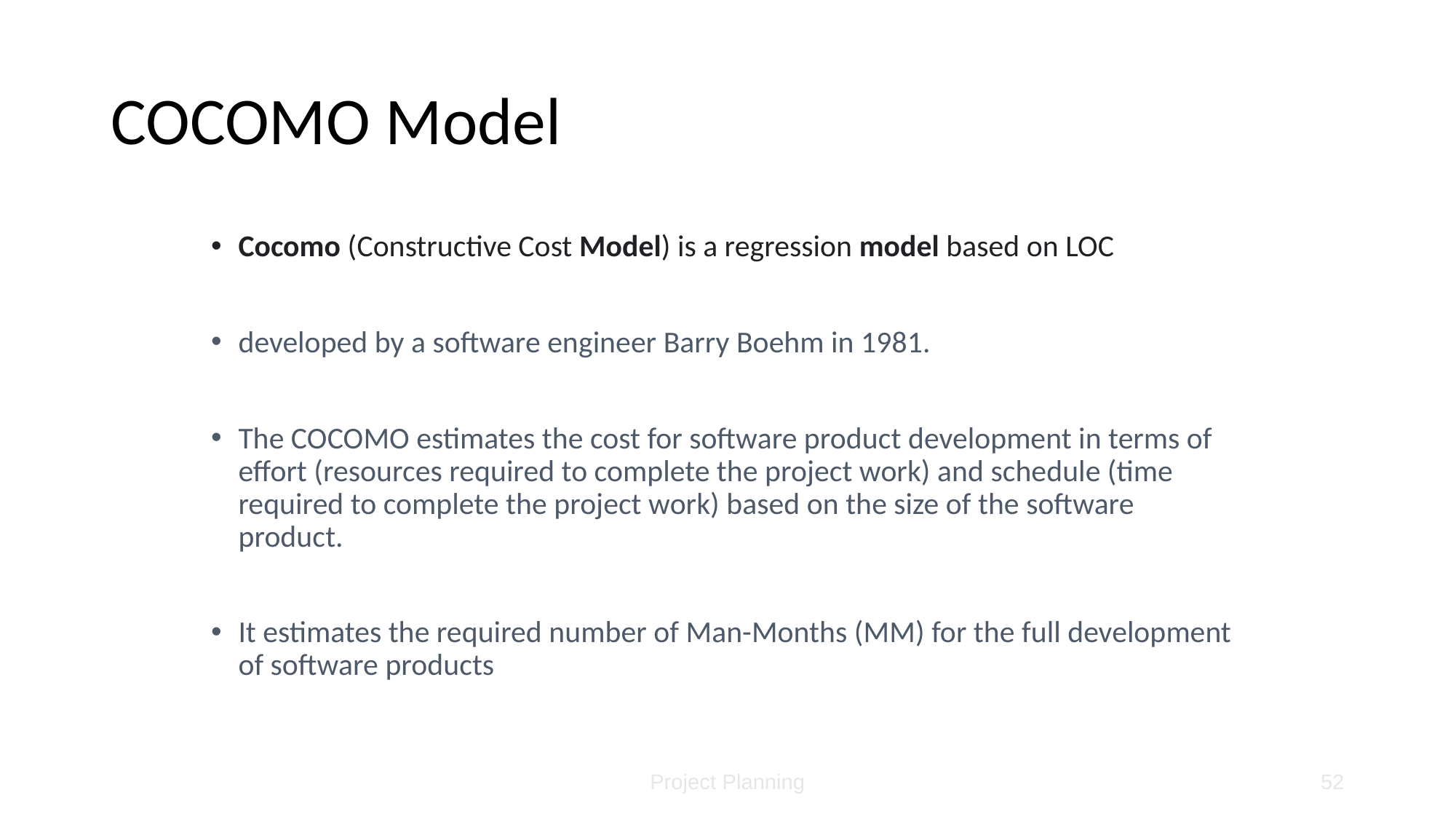

# COCOMO Model
Cocomo (Constructive Cost Model) is a regression model based on LOC

developed by a software engineer Barry Boehm in 1981.

The COCOMO estimates the cost for software product development in terms of effort (resources required to complete the project work) and schedule (time required to complete the project work) based on the size of the software product.

It estimates the required number of Man-Months (MM) for the full development of software products

Project Planning
52